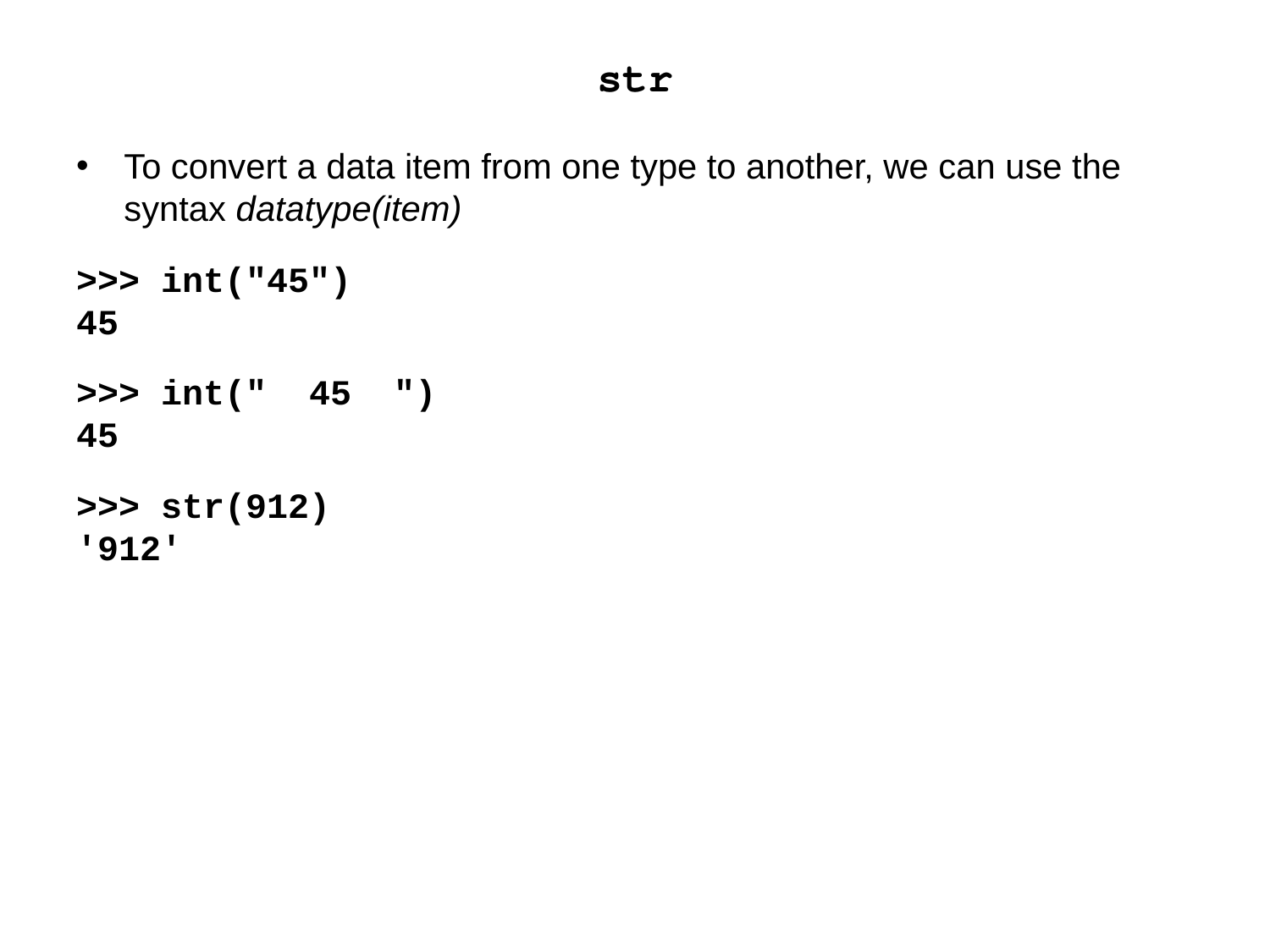

# str
To convert a data item from one type to another, we can use the syntax datatype(item)
>>> int("45")
45
>>> int("  45  ")
45
>>> str(912)
'912'